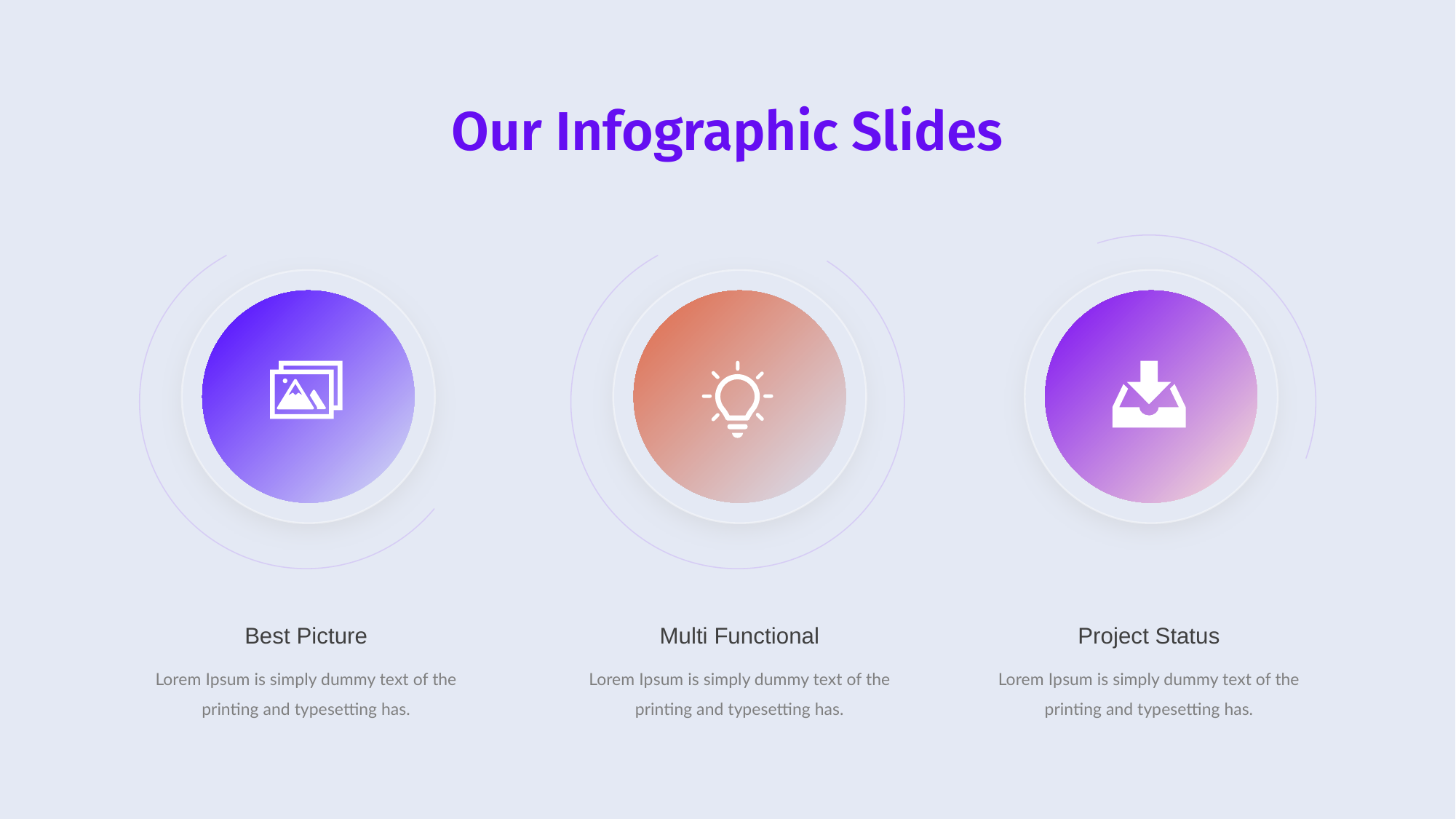

Our Infographic Slides

Best Picture
Multi Functional
Project Status
Lorem Ipsum is simply dummy text of the printing and typesetting has.
Lorem Ipsum is simply dummy text of the printing and typesetting has.
Lorem Ipsum is simply dummy text of the printing and typesetting has.